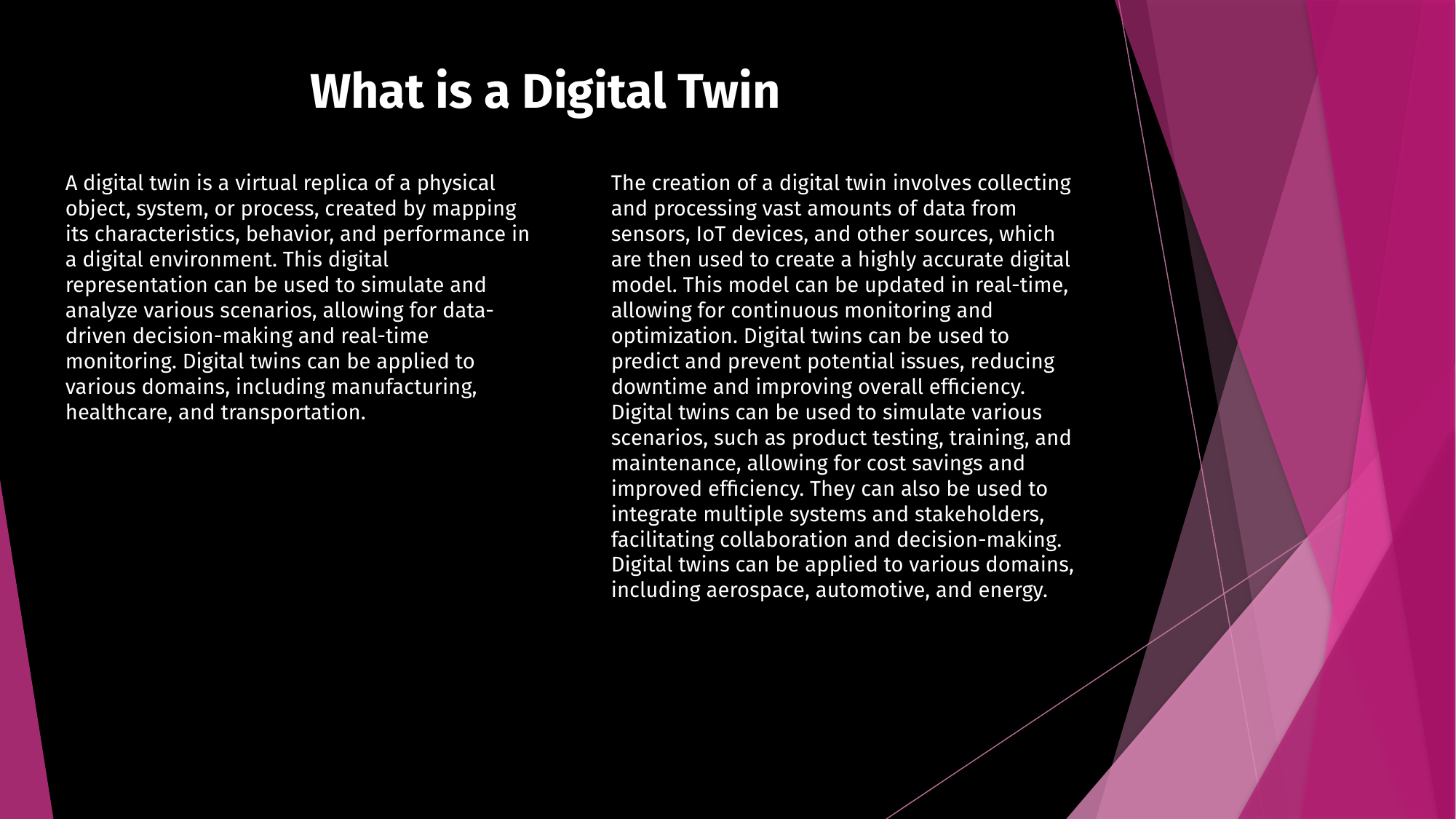

What is a Digital Twin
A digital twin is a virtual replica of a physical object, system, or process, created by mapping its characteristics, behavior, and performance in a digital environment. This digital representation can be used to simulate and analyze various scenarios, allowing for data-driven decision-making and real-time monitoring. Digital twins can be applied to various domains, including manufacturing, healthcare, and transportation.
The creation of a digital twin involves collecting and processing vast amounts of data from sensors, IoT devices, and other sources, which are then used to create a highly accurate digital model. This model can be updated in real-time, allowing for continuous monitoring and optimization. Digital twins can be used to predict and prevent potential issues, reducing downtime and improving overall efficiency.
Digital twins can be used to simulate various scenarios, such as product testing, training, and maintenance, allowing for cost savings and improved efficiency. They can also be used to integrate multiple systems and stakeholders, facilitating collaboration and decision-making. Digital twins can be applied to various domains, including aerospace, automotive, and energy.